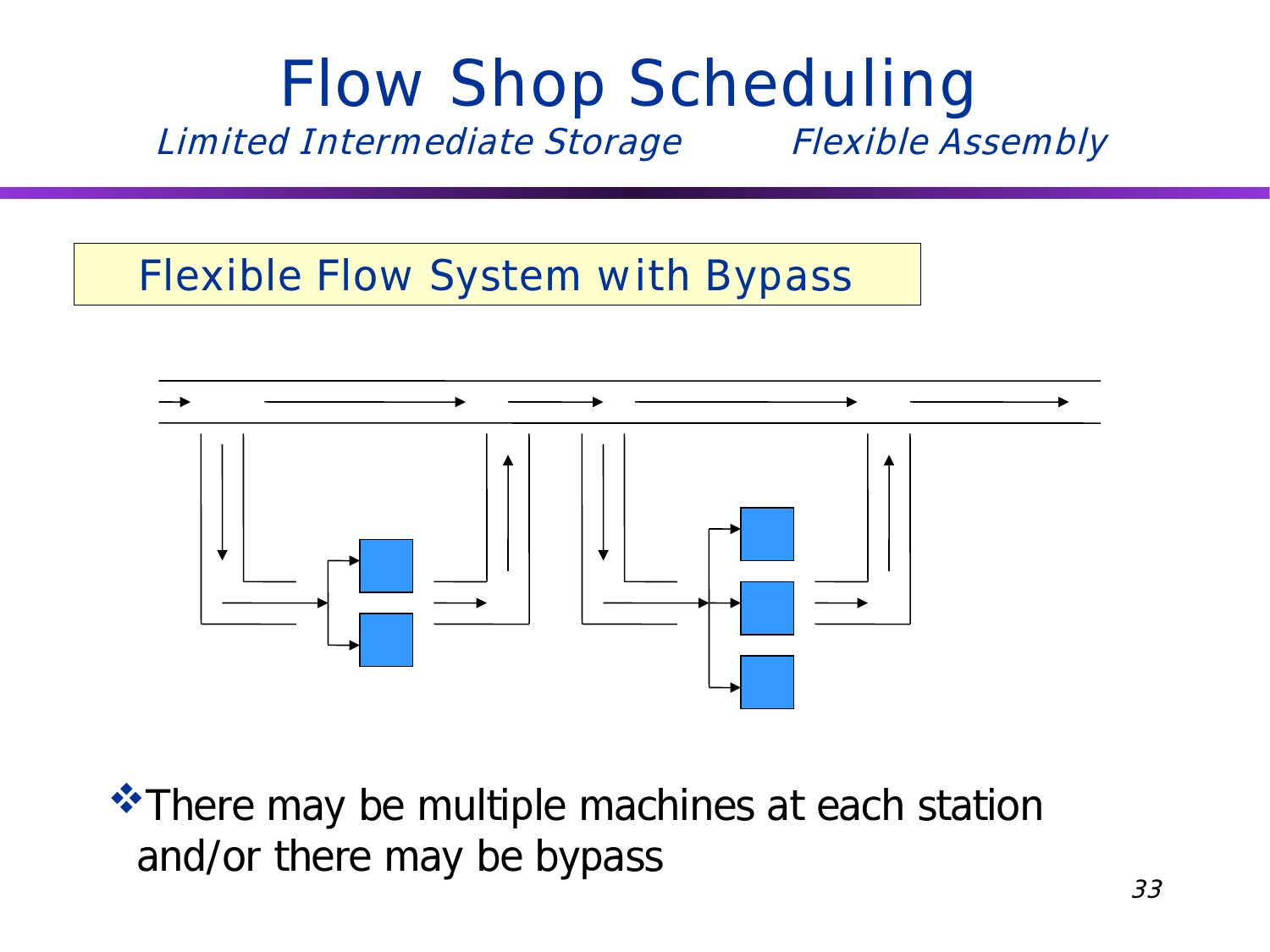

Flow Shop Scheduling
Limited Intermediate Storage	Flexible Assembly
# Flexible Flow System with Bypass

There may be multiple machines at each station and/or there may be bypass
33